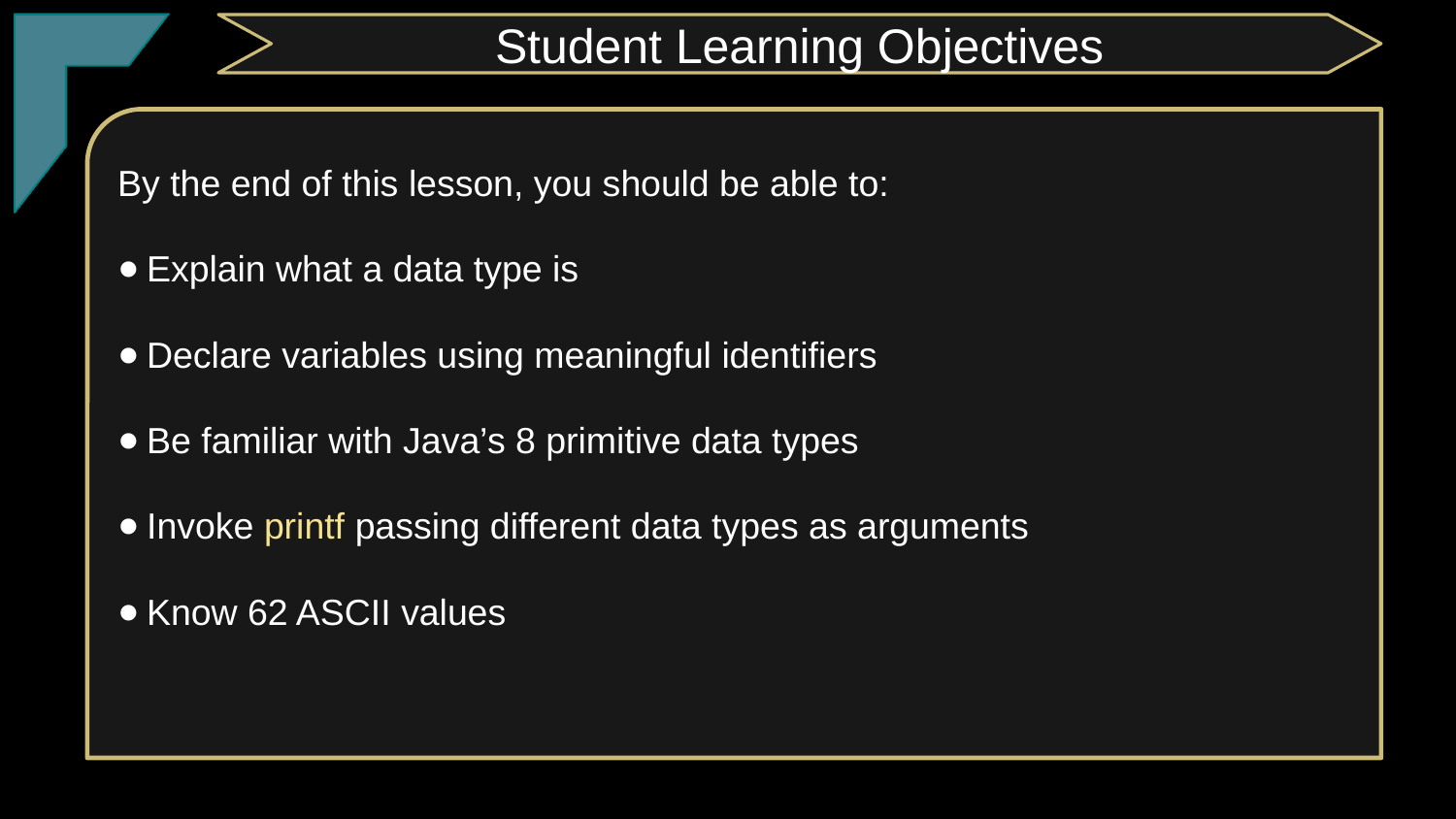

TClark
Student Learning Objectives
By the end of this lesson, you should be able to:
Explain what a data type is
Declare variables using meaningful identifiers
Be familiar with Java’s 8 primitive data types
Invoke printf passing different data types as arguments
Know 62 ASCII values